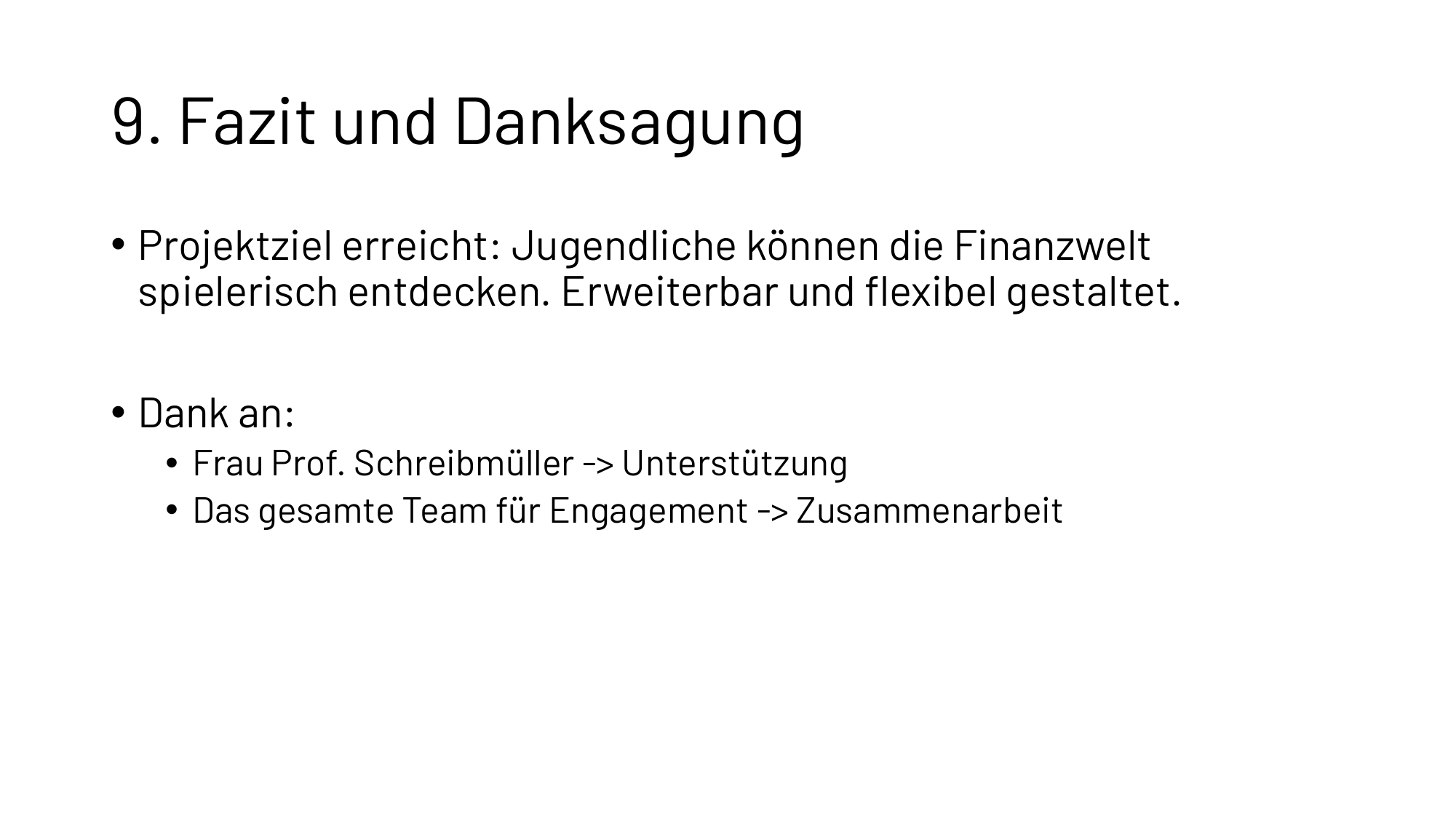

# 9. Fazit und Danksagung
Projektziel erreicht: Jugendliche können die Finanzwelt spielerisch entdecken. Erweiterbar und flexibel gestaltet.

Dank an:
Frau Prof. Schreibmüller -> Unterstützung
Das gesamte Team für Engagement -> Zusammenarbeit